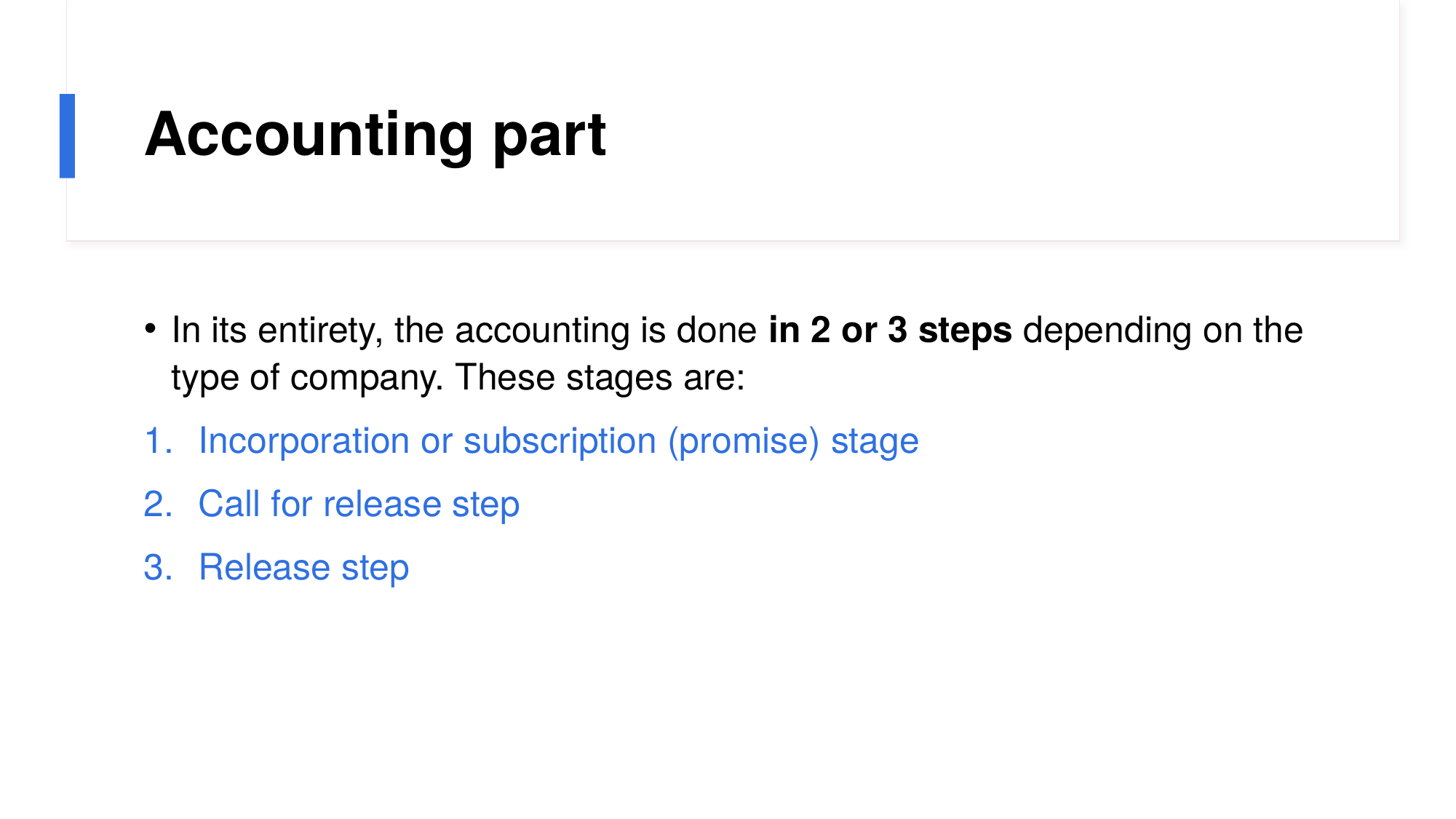

# Accounting part
In its entirety, the accounting is done in 2 or 3 steps depending on the type of company. These stages are:
Incorporation or subscription (promise) stage
Call for release step
Release step